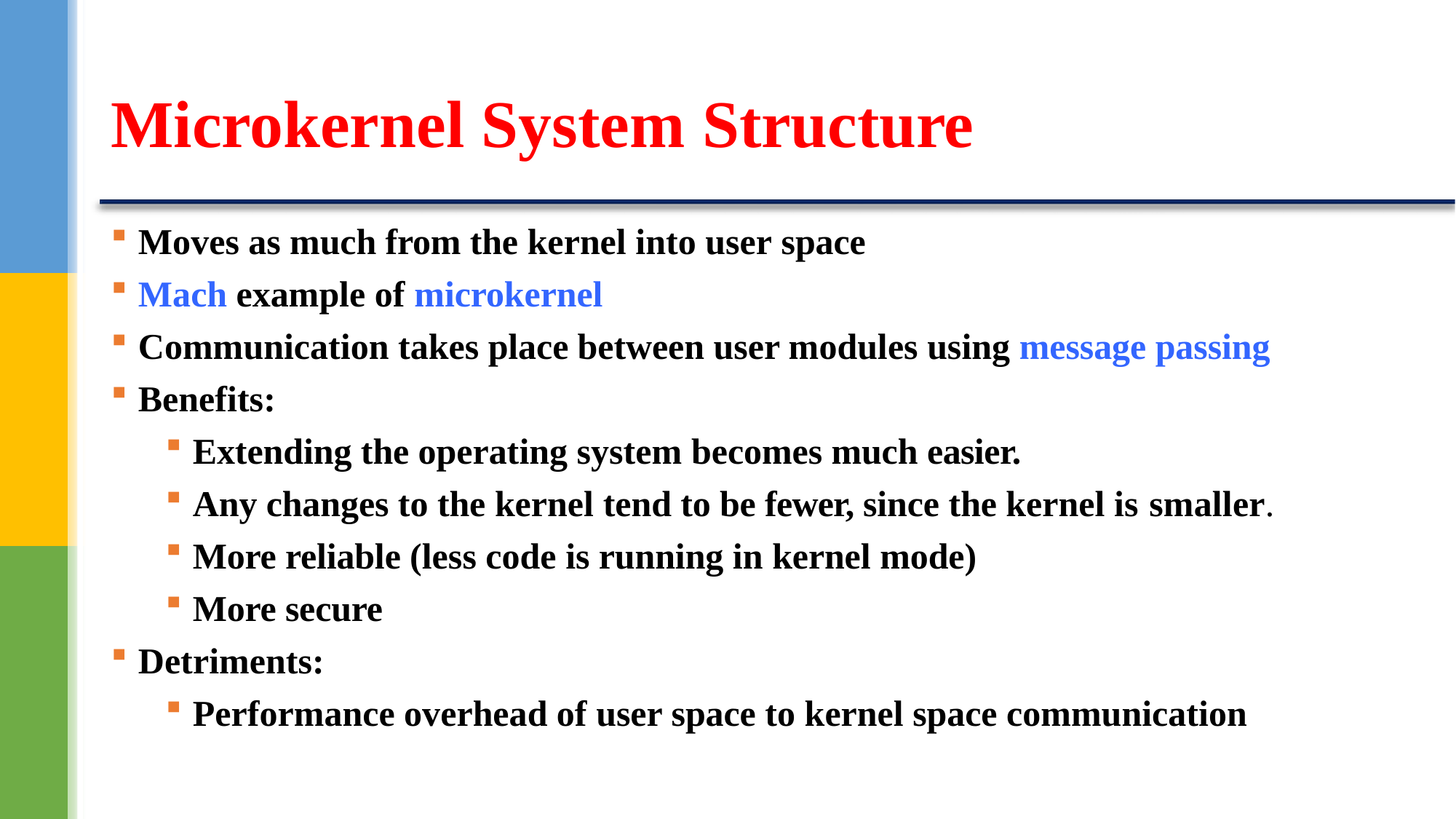

# Microkernel System Structure
Moves as much from the kernel into user space
Mach example of microkernel
Communication takes place between user modules using message passing
Benefits:
Extending the operating system becomes much easier.
Any changes to the kernel tend to be fewer, since the kernel is smaller.
More reliable (less code is running in kernel mode)
More secure
Detriments:
Performance overhead of user space to kernel space communication